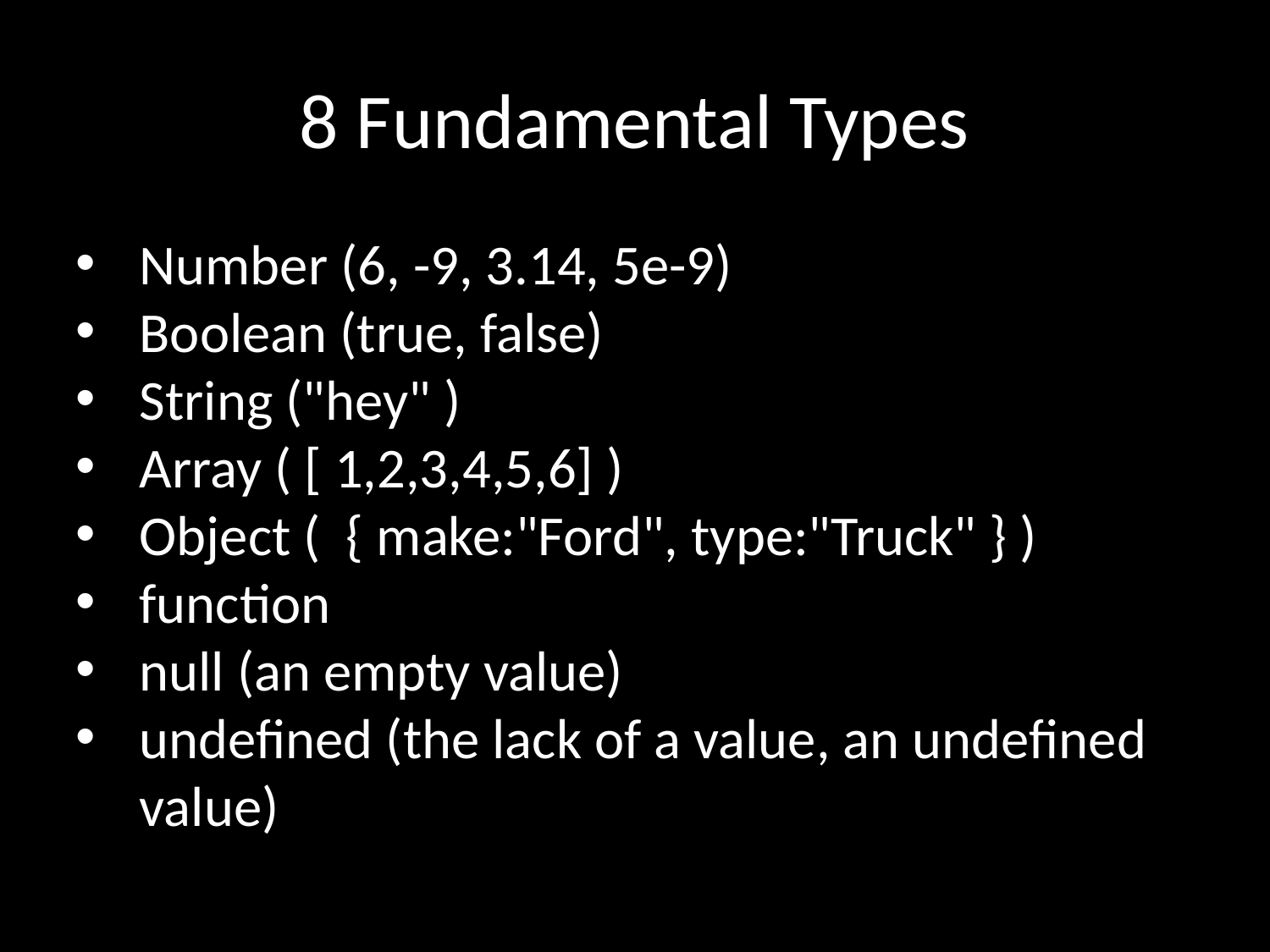

8 Fundamental Types
Number (6, -9, 3.14, 5e-9)
Boolean (true, false)
String ("hey" )
Array ( [ 1,2,3,4,5,6] )
Object (  { make:"Ford", type:"Truck" } )
function
null (an empty value)
undefined (the lack of a value, an undefined value)